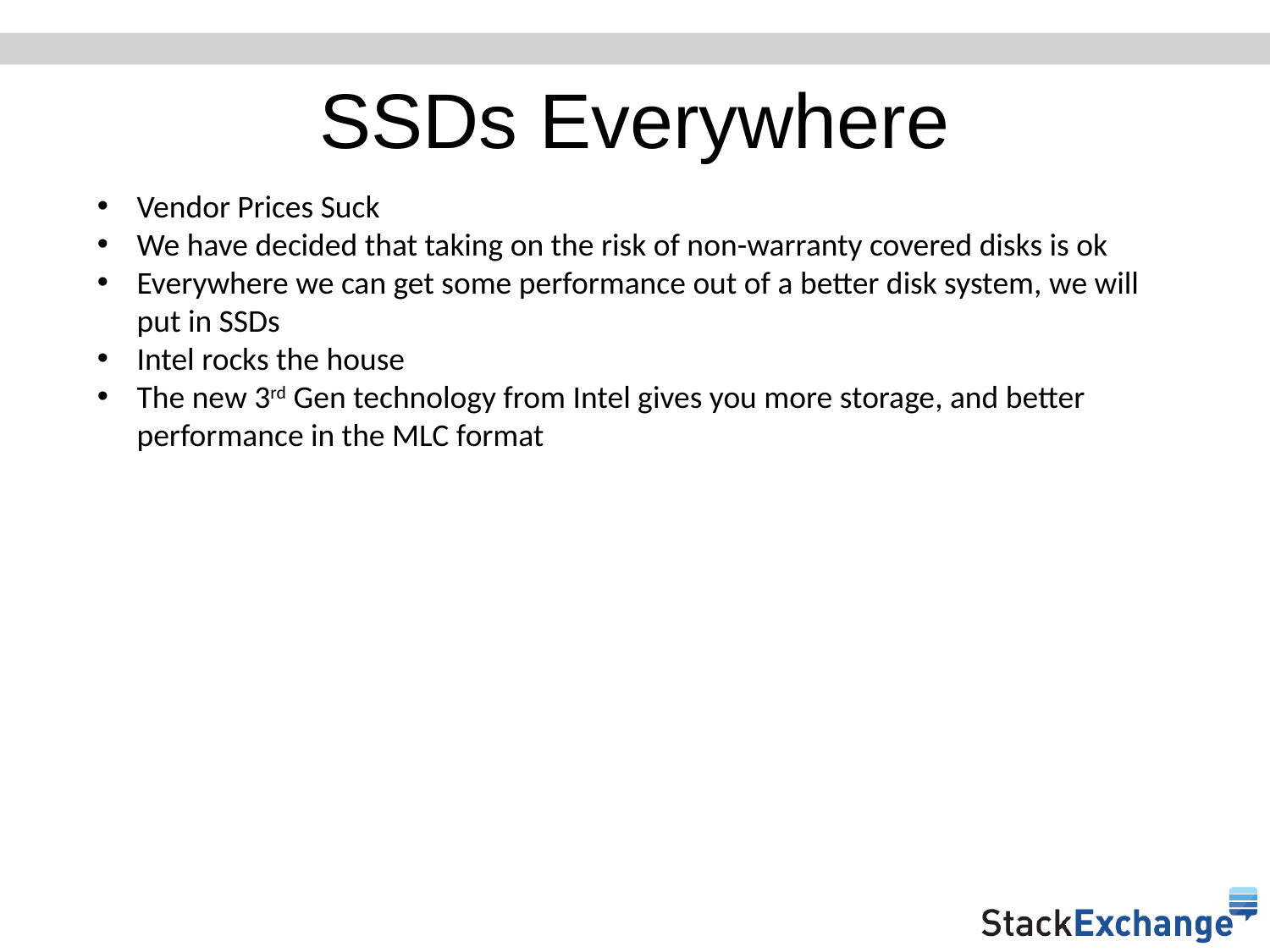

# SSDs Everywhere
Vendor Prices Suck
We have decided that taking on the risk of non-warranty covered disks is ok
Everywhere we can get some performance out of a better disk system, we will put in SSDs
Intel rocks the house
The new 3rd Gen technology from Intel gives you more storage, and better performance in the MLC format